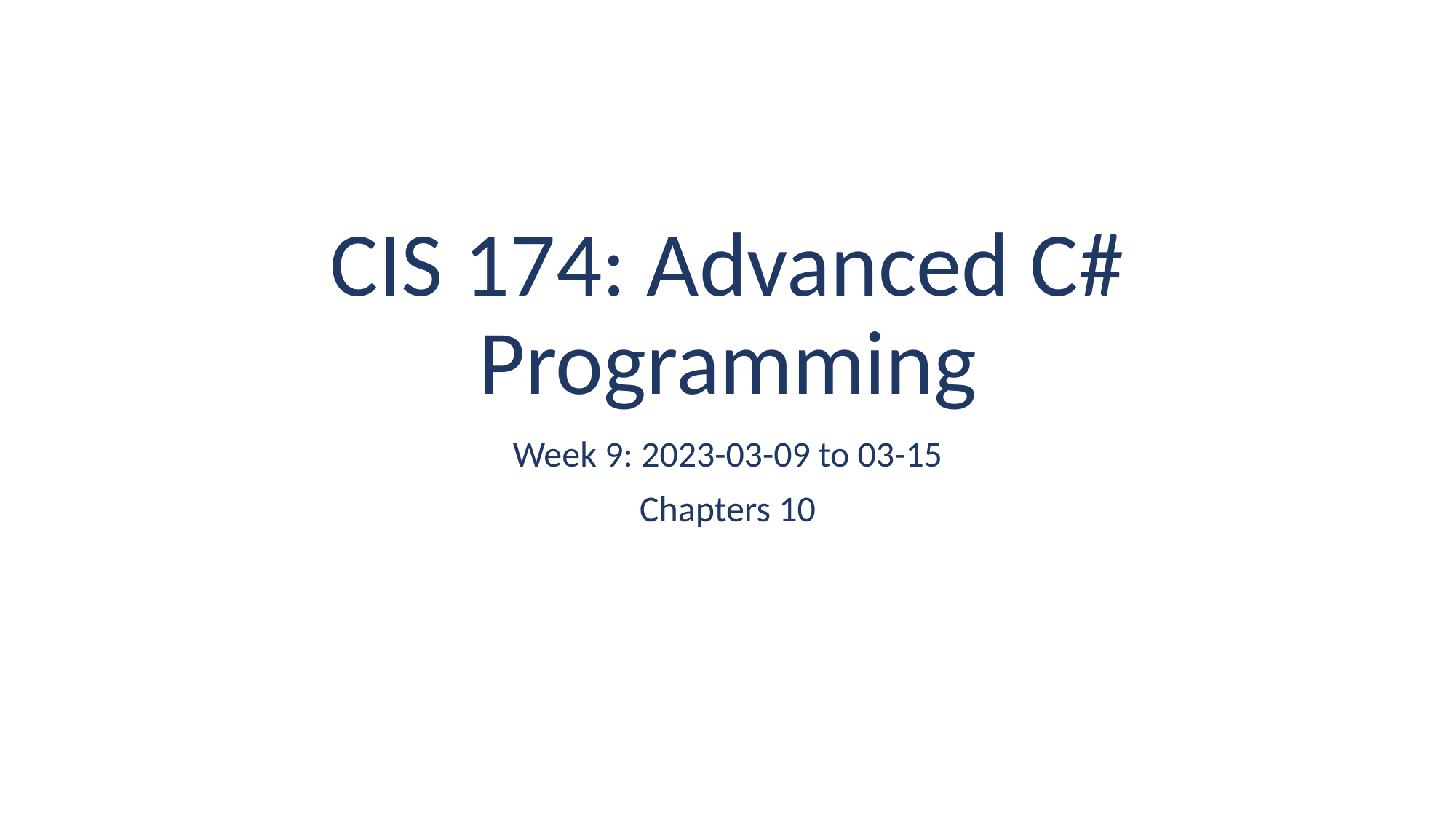

# CIS 174: Advanced C# Programming
Week 9: 2023-03-09 to 03-15
Chapters 10